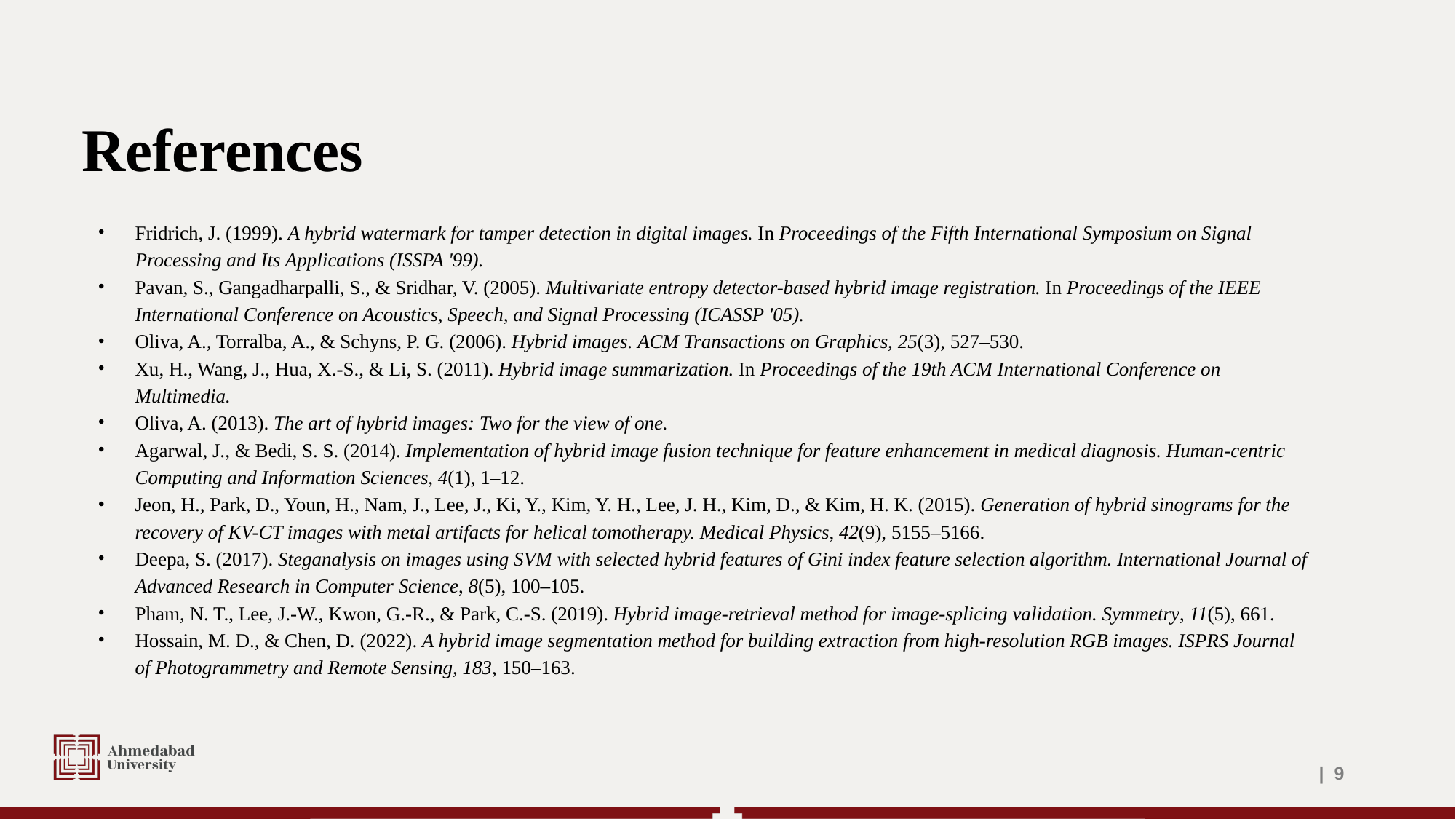

# References
Fridrich, J. (1999). A hybrid watermark for tamper detection in digital images. In Proceedings of the Fifth International Symposium on Signal Processing and Its Applications (ISSPA '99).
Pavan, S., Gangadharpalli, S., & Sridhar, V. (2005). Multivariate entropy detector-based hybrid image registration. In Proceedings of the IEEE International Conference on Acoustics, Speech, and Signal Processing (ICASSP '05).
Oliva, A., Torralba, A., & Schyns, P. G. (2006). Hybrid images. ACM Transactions on Graphics, 25(3), 527–530.
Xu, H., Wang, J., Hua, X.-S., & Li, S. (2011). Hybrid image summarization. In Proceedings of the 19th ACM International Conference on Multimedia.
Oliva, A. (2013). The art of hybrid images: Two for the view of one.
Agarwal, J., & Bedi, S. S. (2014). Implementation of hybrid image fusion technique for feature enhancement in medical diagnosis. Human-centric Computing and Information Sciences, 4(1), 1–12.
Jeon, H., Park, D., Youn, H., Nam, J., Lee, J., Ki, Y., Kim, Y. H., Lee, J. H., Kim, D., & Kim, H. K. (2015). Generation of hybrid sinograms for the recovery of KV-CT images with metal artifacts for helical tomotherapy. Medical Physics, 42(9), 5155–5166.
Deepa, S. (2017). Steganalysis on images using SVM with selected hybrid features of Gini index feature selection algorithm. International Journal of Advanced Research in Computer Science, 8(5), 100–105.
Pham, N. T., Lee, J.-W., Kwon, G.-R., & Park, C.-S. (2019). Hybrid image-retrieval method for image-splicing validation. Symmetry, 11(5), 661.
Hossain, M. D., & Chen, D. (2022). A hybrid image segmentation method for building extraction from high-resolution RGB images. ISPRS Journal of Photogrammetry and Remote Sensing, 183, 150–163.

|  9